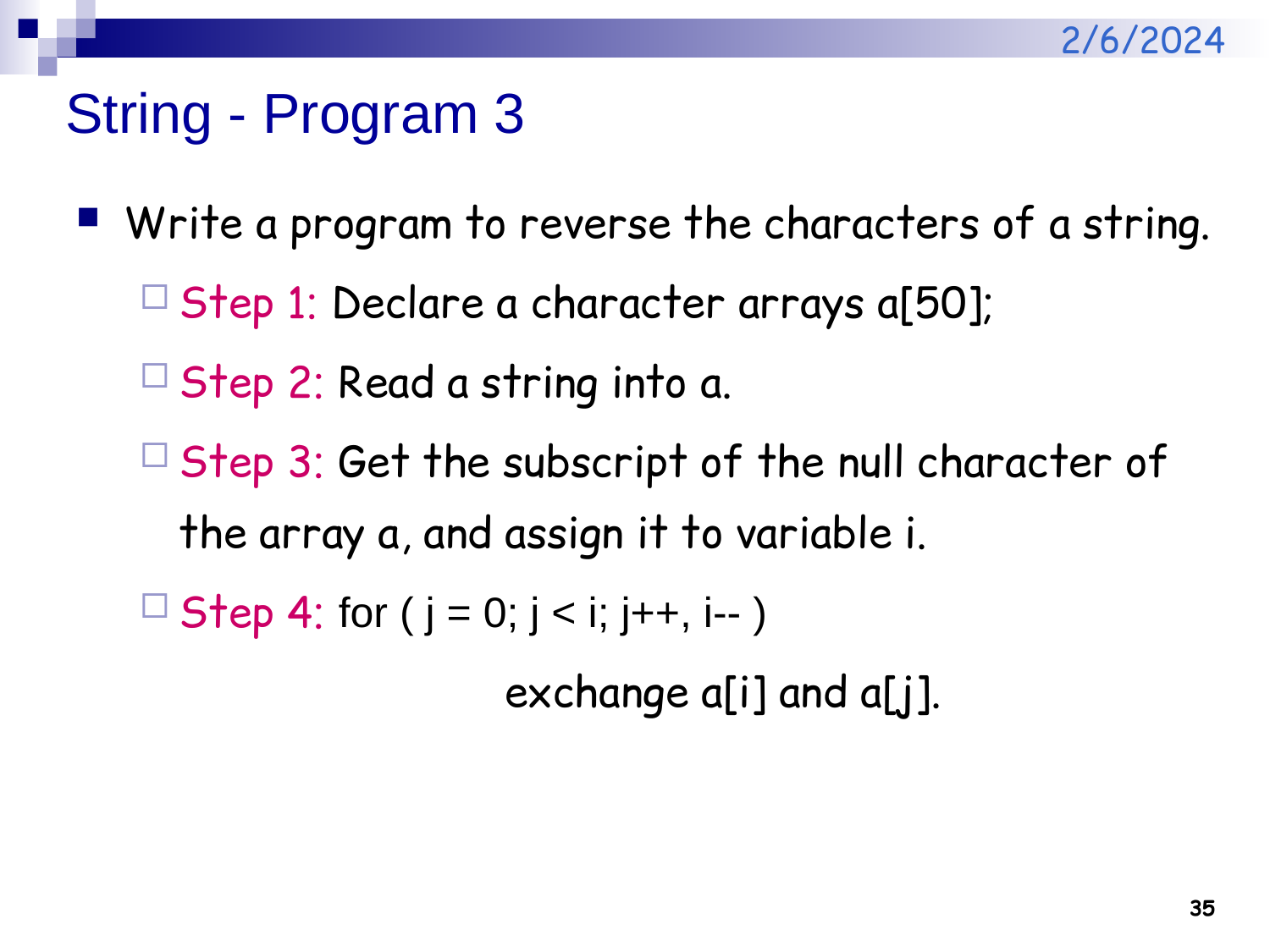

2/6/2024
# String - Program 3
Write a program to reverse the characters of a string.
Step 1: Declare a character arrays a[50];
Step 2: Read a string into a.
Step 3: Get the subscript of the null character of the array a, and assign it to variable i.
Step 4: for ( j = 0; j < i; j++, i-- )
				exchange a[i] and a[j].